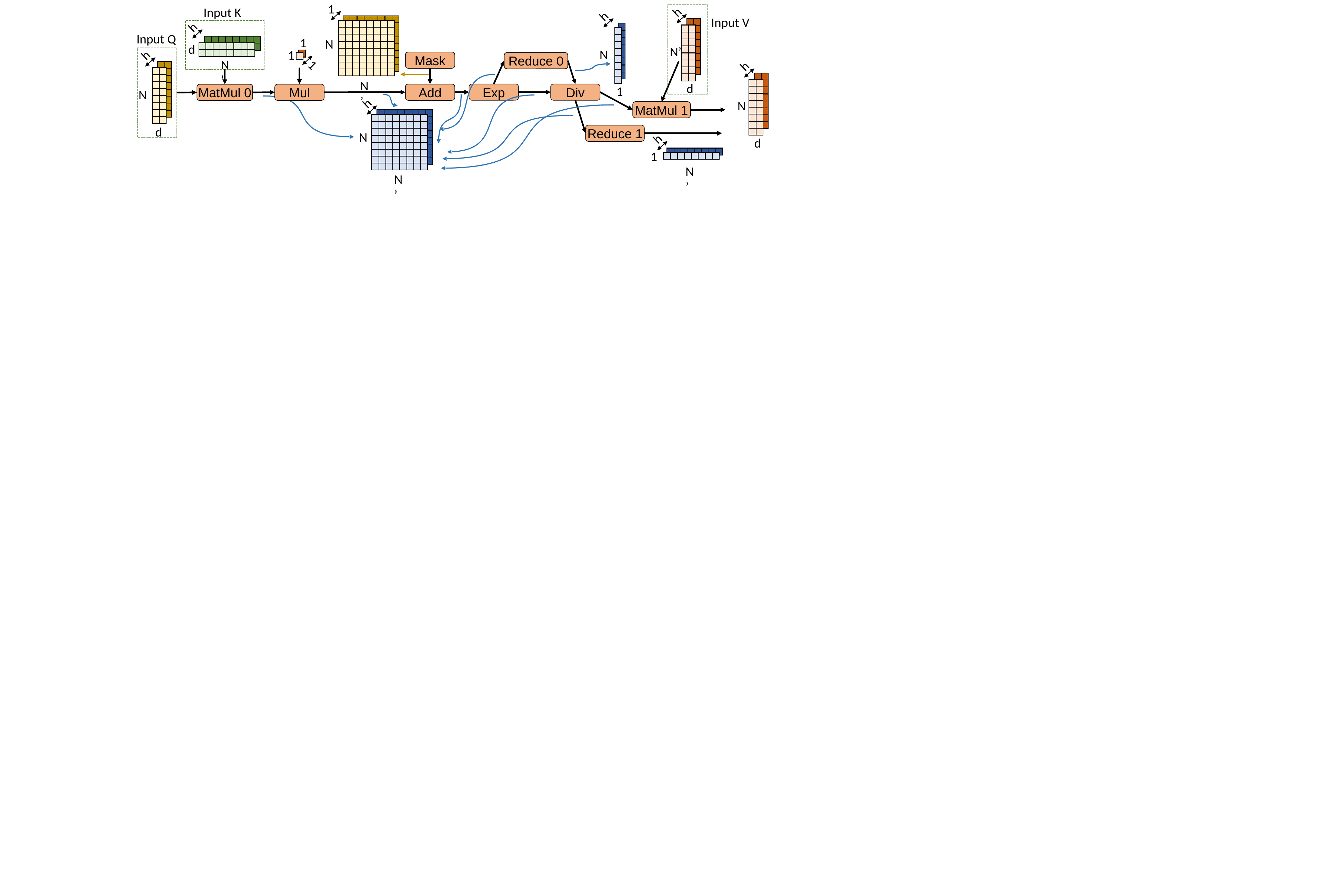

1

N
N’
h

N’
d
Input K

h

N
1
Input V
h

d
N’

Input Q
1
1

1
h

N
d

Mask
Reduce 0
h

N
d
Exp
Div
Add
Mul
MatMul 0
h

N
N’
MatMul 1
Reduce 1
h
1

N’